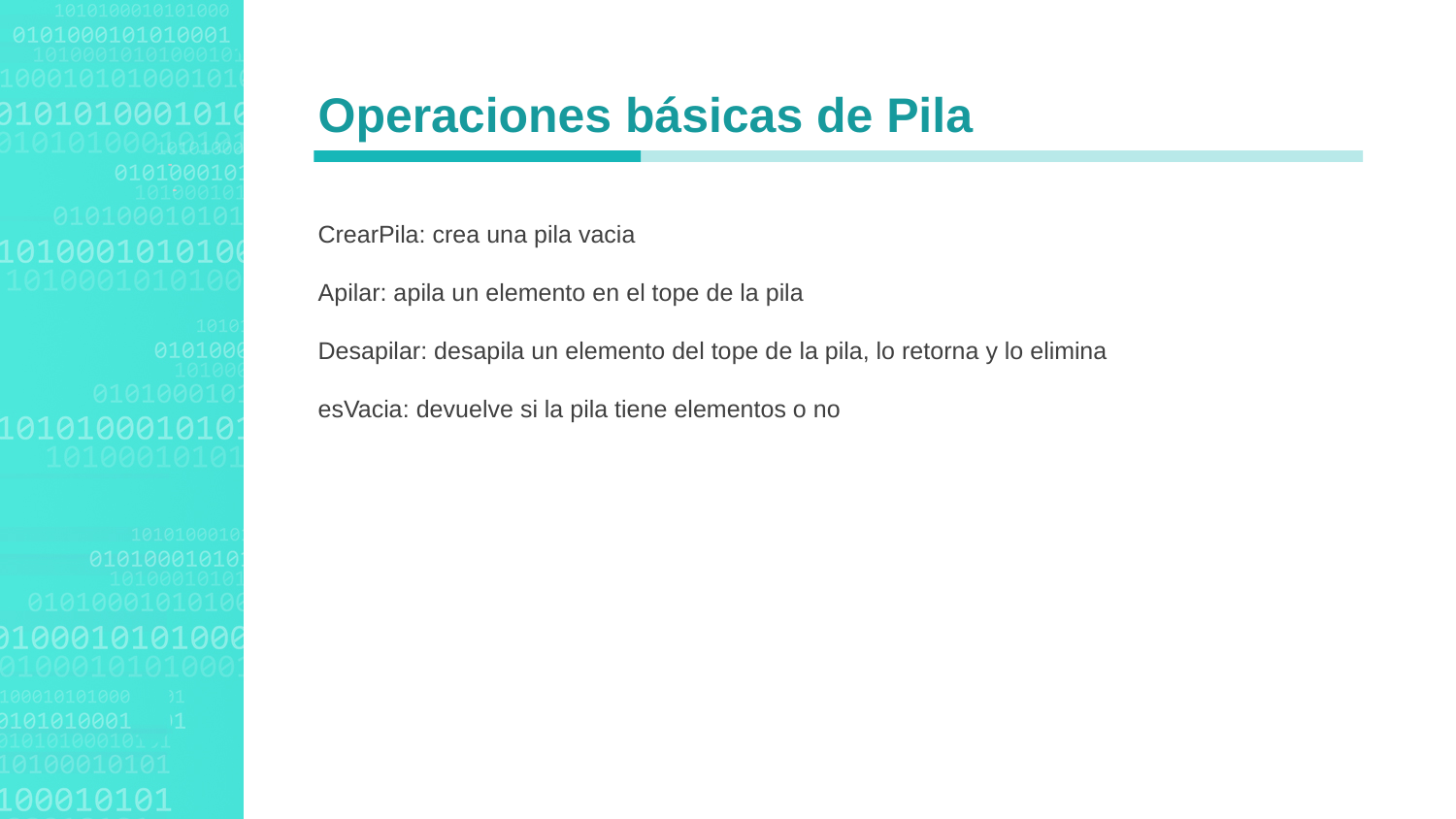

Operaciones básicas de Pila

CrearPila: crea una pila vacia

Apilar: apila un elemento en el tope de la pila

Desapilar: desapila un elemento del tope de la pila, lo retorna y lo elimina

esVacia: devuelve si la pila tiene elementos o no